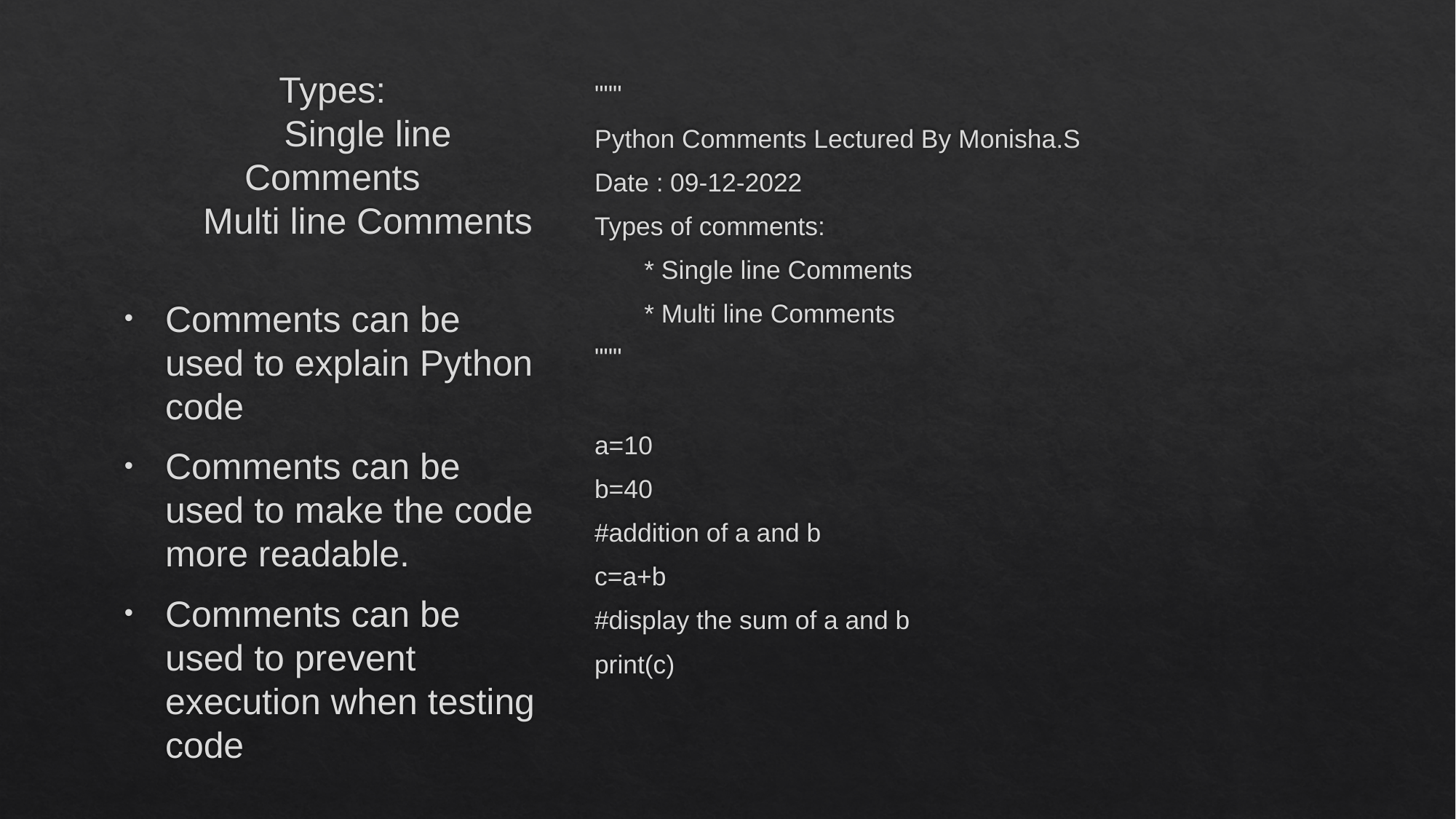

# Types: Single line Comments Multi line Comments
"""
Python Comments Lectured By Monisha.S
Date : 09-12-2022
Types of comments:
       * Single line Comments
       * Multi line Comments
"""

a=10
b=40
#addition of a and b
c=a+b
#display the sum of a and b
print(c)

Comments can be used to explain Python code
Comments can be used to make the code more readable.
Comments can be used to prevent execution when testing code